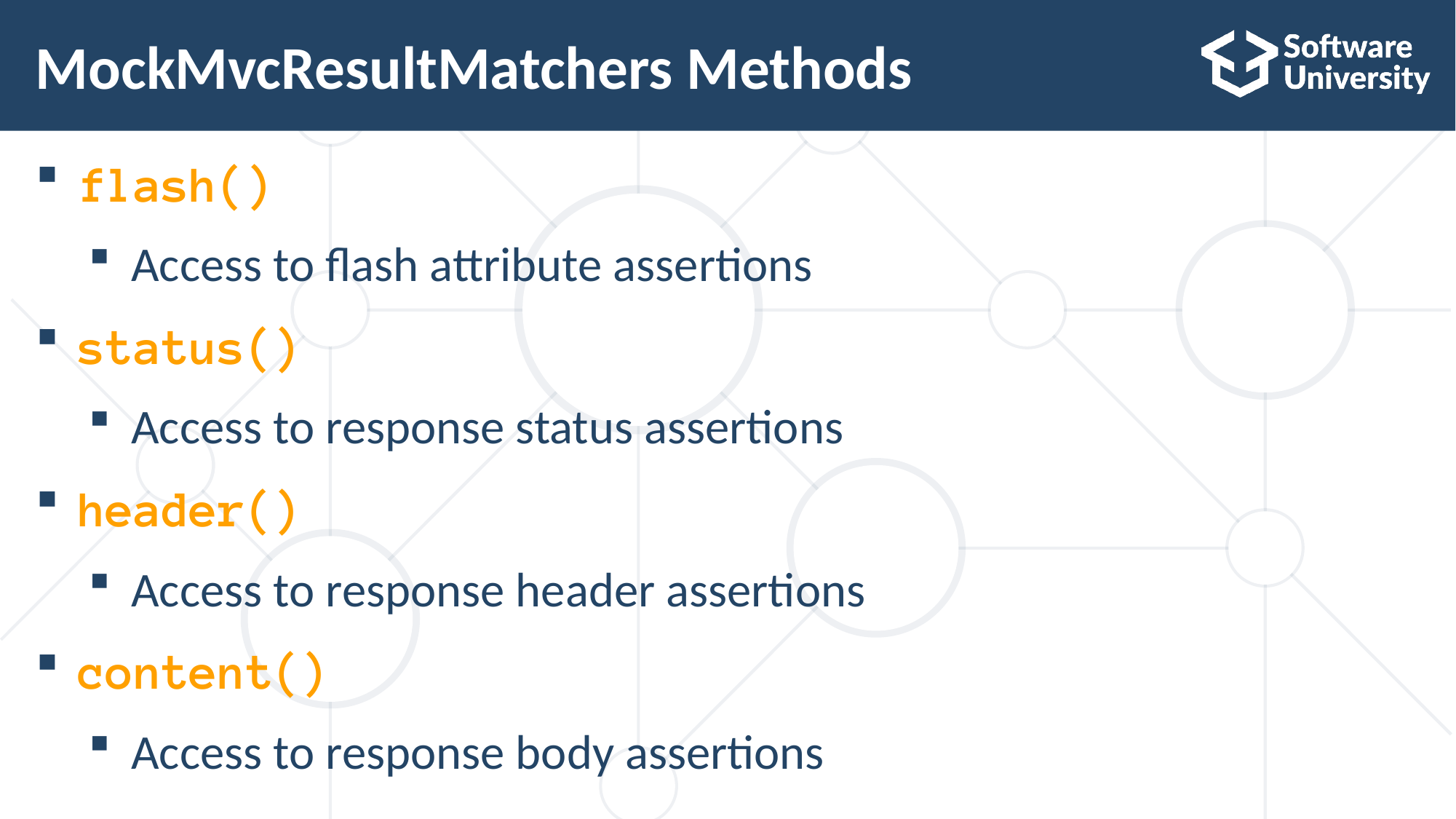

# MockMvcResultMatchers Methods
flash()
Access to flash attribute assertions
status()
Access to response status assertions
header()
Access to response header assertions
content()
Access to response body assertions